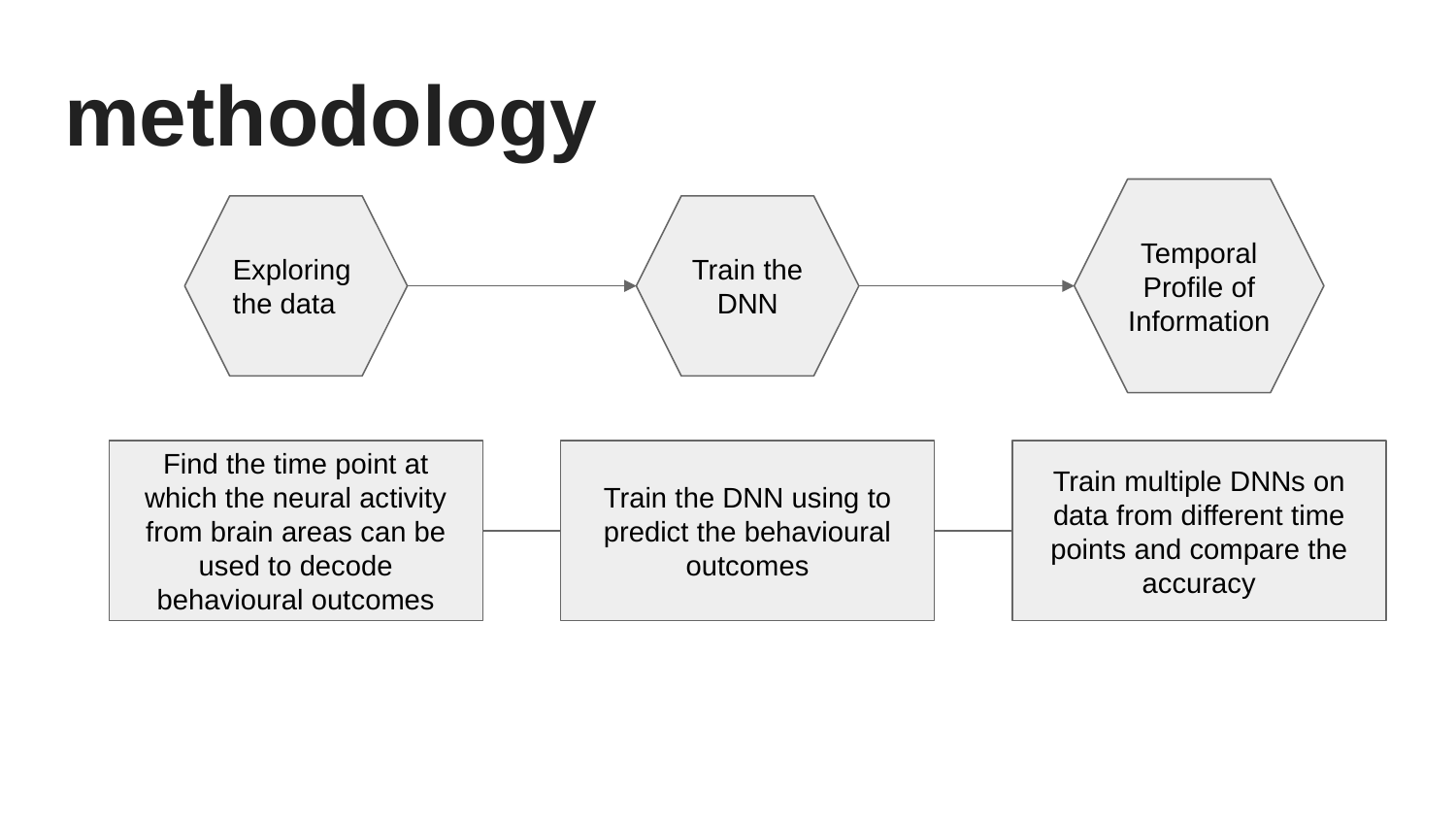

# methodology
Temporal Profile of Information
Exploring the data
Train the DNN
Find the time point at which the neural activity from brain areas can be used to decode behavioural outcomes
Train the DNN using to predict the behavioural outcomes
Train multiple DNNs on data from different time points and compare the accuracy